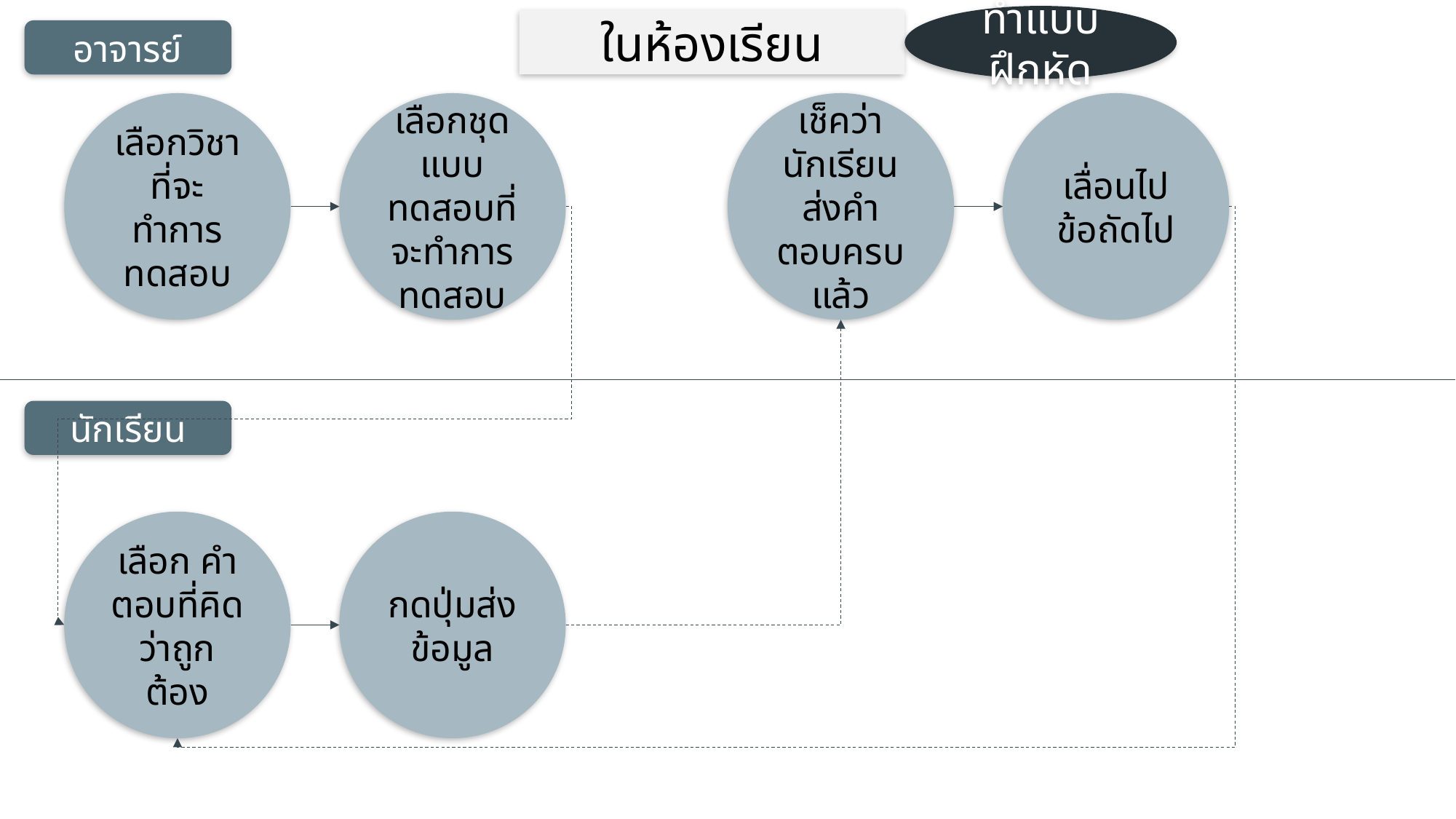

ทำแบบฝึกหัด
ในห้องเรียน
อาจารย์
เลือกวิชาที่จะทำการทดสอบ
เลือกชุดแบบทดสอบที่จะทำการทดสอบ
เช็คว่านักเรียนส่งคำตอบครบแล้ว
เลื่อนไปข้อถัดไป
นักเรียน
เลือก คำตอบที่คิดว่าถูกต้อง
กดปุ่มส่งข้อมูล